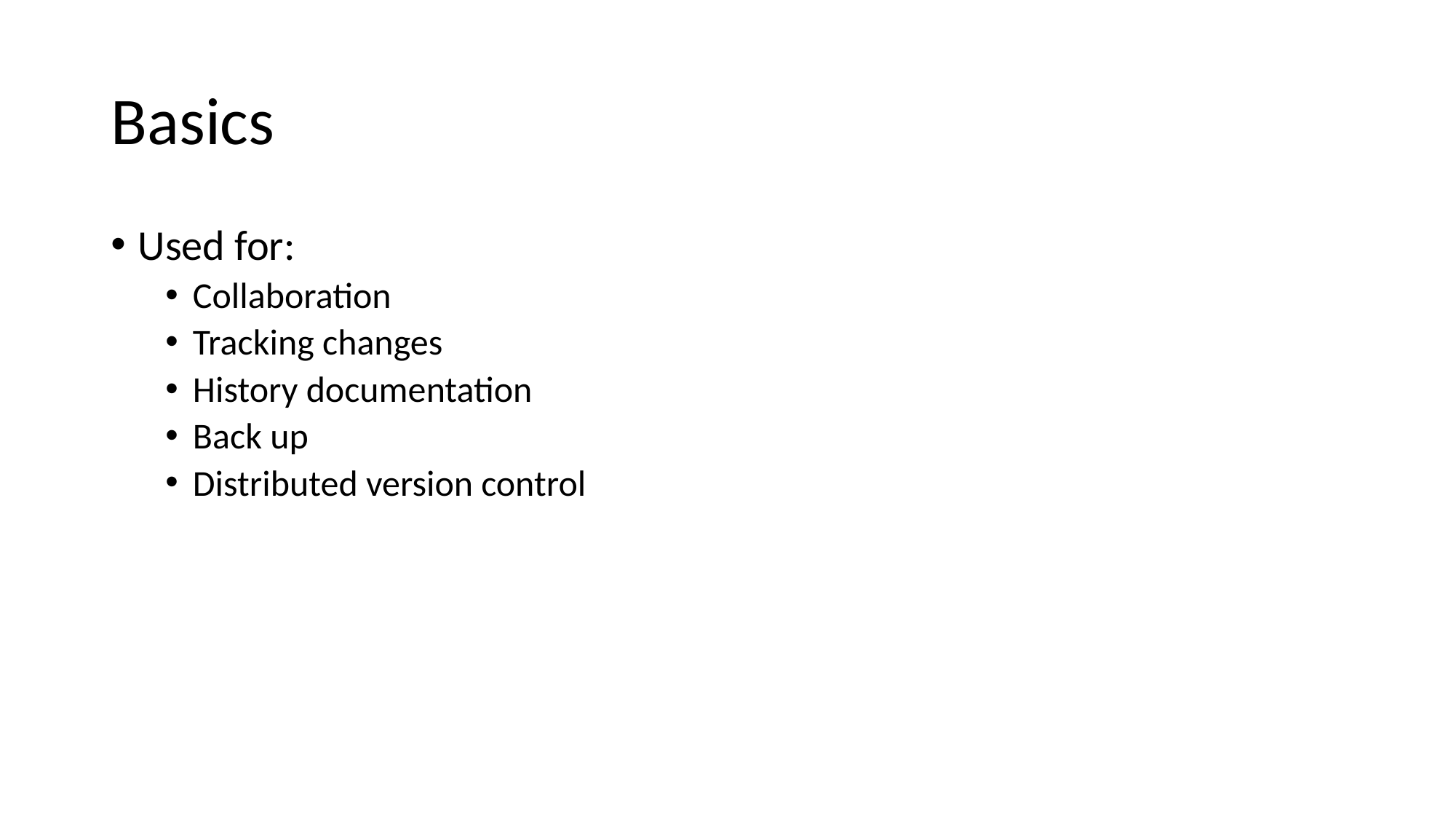

# Basics
Used for:
Collaboration
Tracking changes
History documentation
Back up
Distributed version control